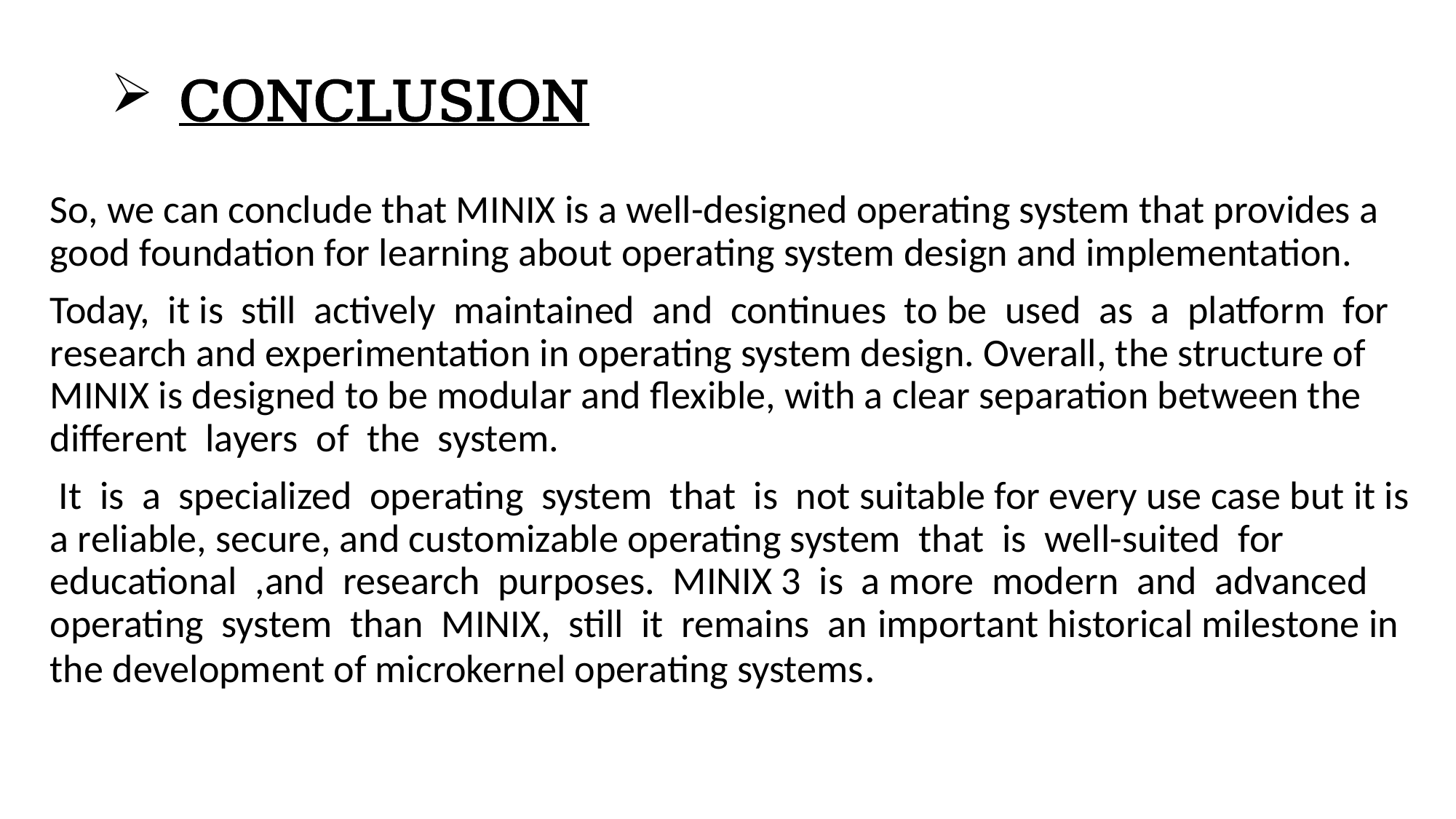

# CONCLUSION
So, we can conclude that MINIX is a well-designed operating system that provides a good foundation for learning about operating system design and implementation.
Today,  it is  still  actively  maintained  and  continues  to be  used  as  a  platform  for research and experimentation in operating system design. Overall, the structure of MINIX is designed to be modular and flexible, with a clear separation between the different  layers  of  the  system.
 It  is  a  specialized  operating  system  that  is  not suitable for every use case but it is a reliable, secure, and customizable operating system  that  is  well-suited  for  educational  ,and  research  purposes.  MINIX 3  is  a more  modern  and  advanced  operating  system  than  MINIX,  still  it  remains  an important historical milestone in the development of microkernel operating systems.